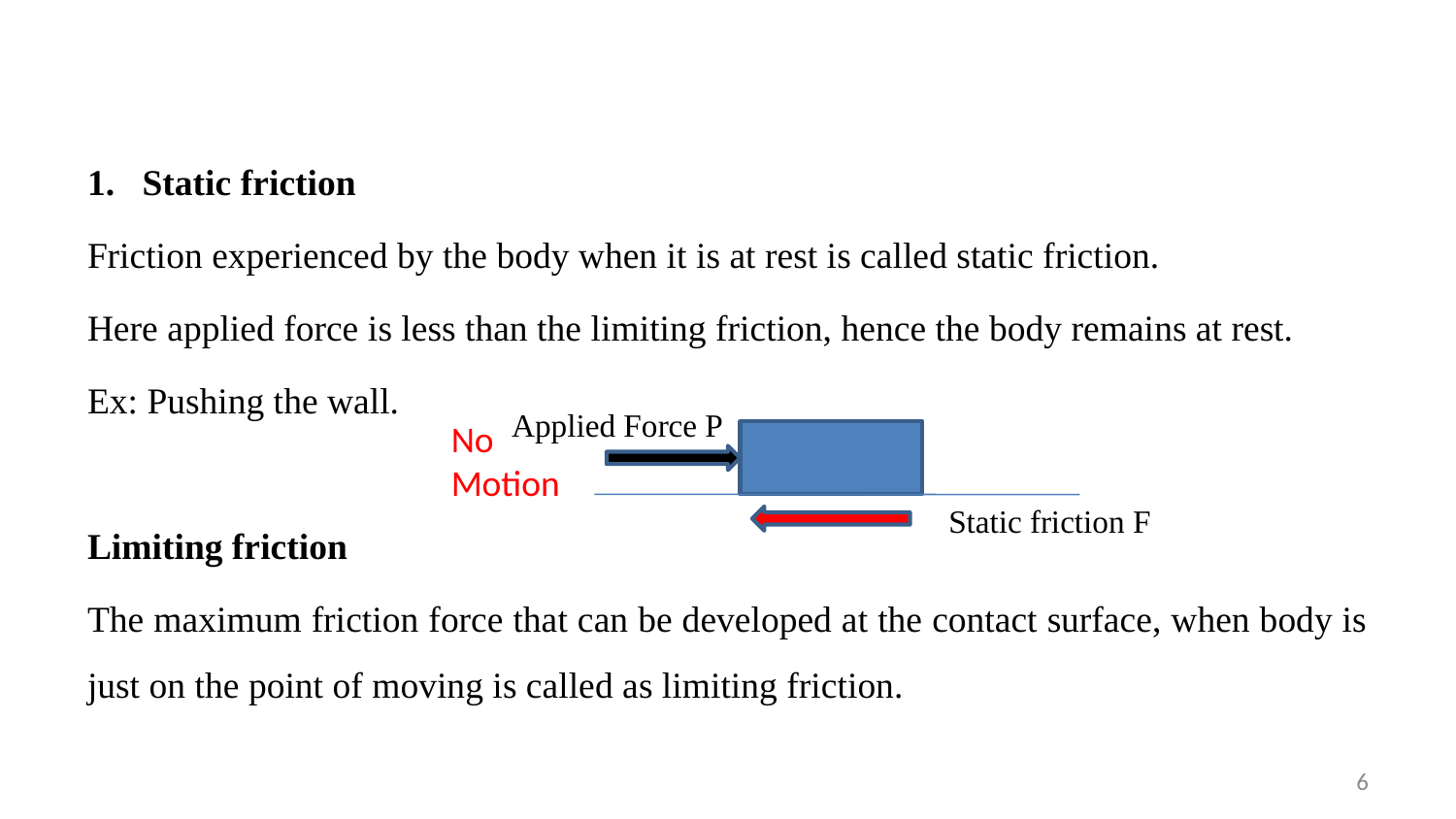

1.   Static friction
Friction experienced by the body when it is at rest is called static friction.
Here applied force is less than the limiting friction, hence the body remains at rest.
Ex: Pushing the wall.

Limiting friction
The maximum friction force that can be developed at the contact surface, when body is just on the point of moving is called as limiting friction.

Applied Force P
No
Motion

Static friction F

6